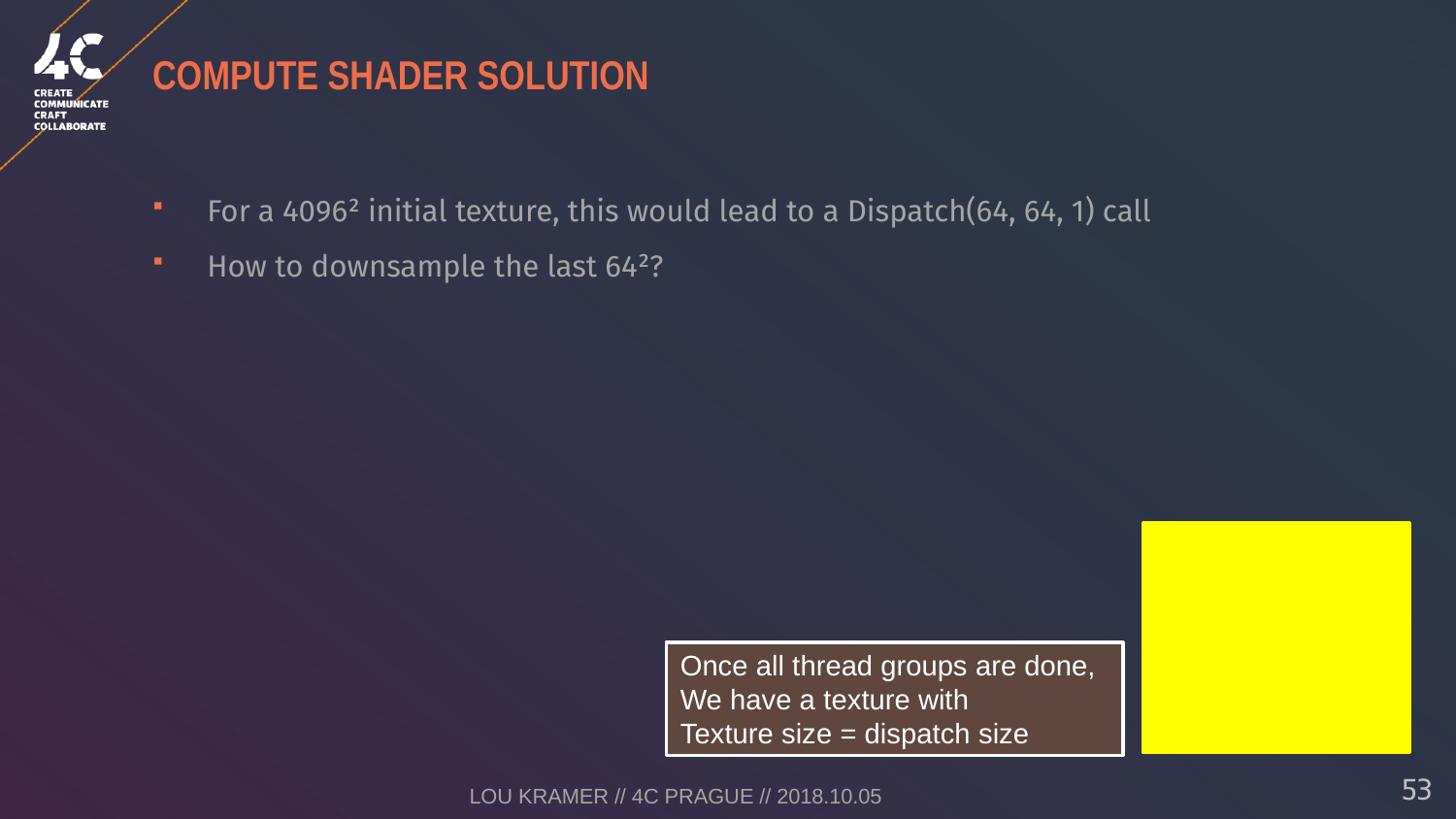

# Compute shader solution
For a 4096² initial texture, this would lead to a Dispatch(64, 64, 1) call
How to downsample the last 64²?

Once all thread groups are done,
We have a texture with
Texture size = dispatch size
Lou Kramer // 4C Prague // 2018.10.05